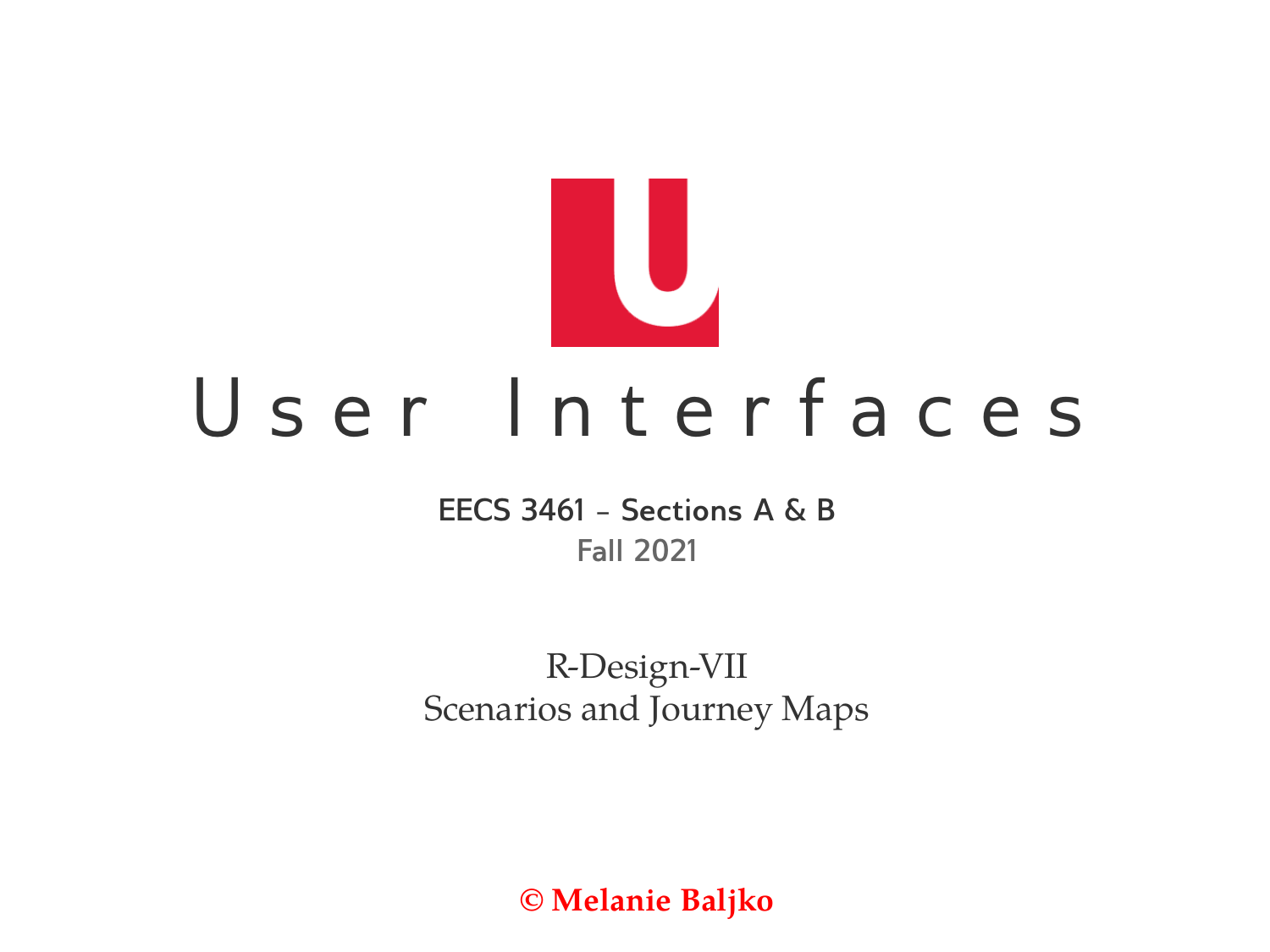

R-Design-VII
Scenarios and Journey Maps

© Melanie Baljko